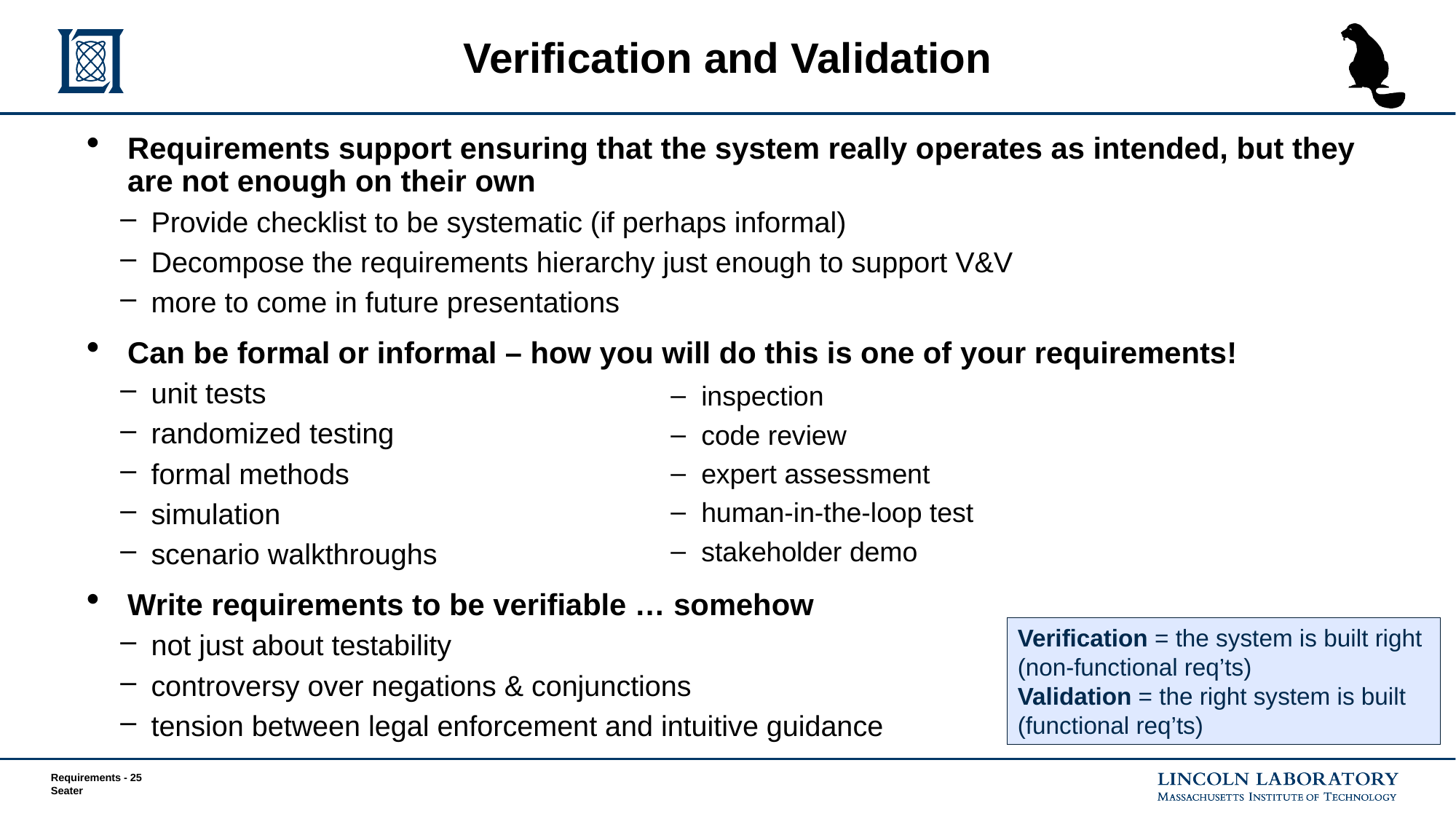

# Verification and Validation
Requirements support ensuring that the system really operates as intended, but they are not enough on their own
Provide checklist to be systematic (if perhaps informal)
Decompose the requirements hierarchy just enough to support V&V
more to come in future presentations
Can be formal or informal – how you will do this is one of your requirements!
unit tests
randomized testing
formal methods
simulation
scenario walkthroughs
Write requirements to be verifiable … somehow
not just about testability
controversy over negations & conjunctions
tension between legal enforcement and intuitive guidance
inspection
code review
expert assessment
human-in-the-loop test
stakeholder demo
Verification = the system is built right (non-functional req’ts)
Validation = the right system is built (functional req’ts)